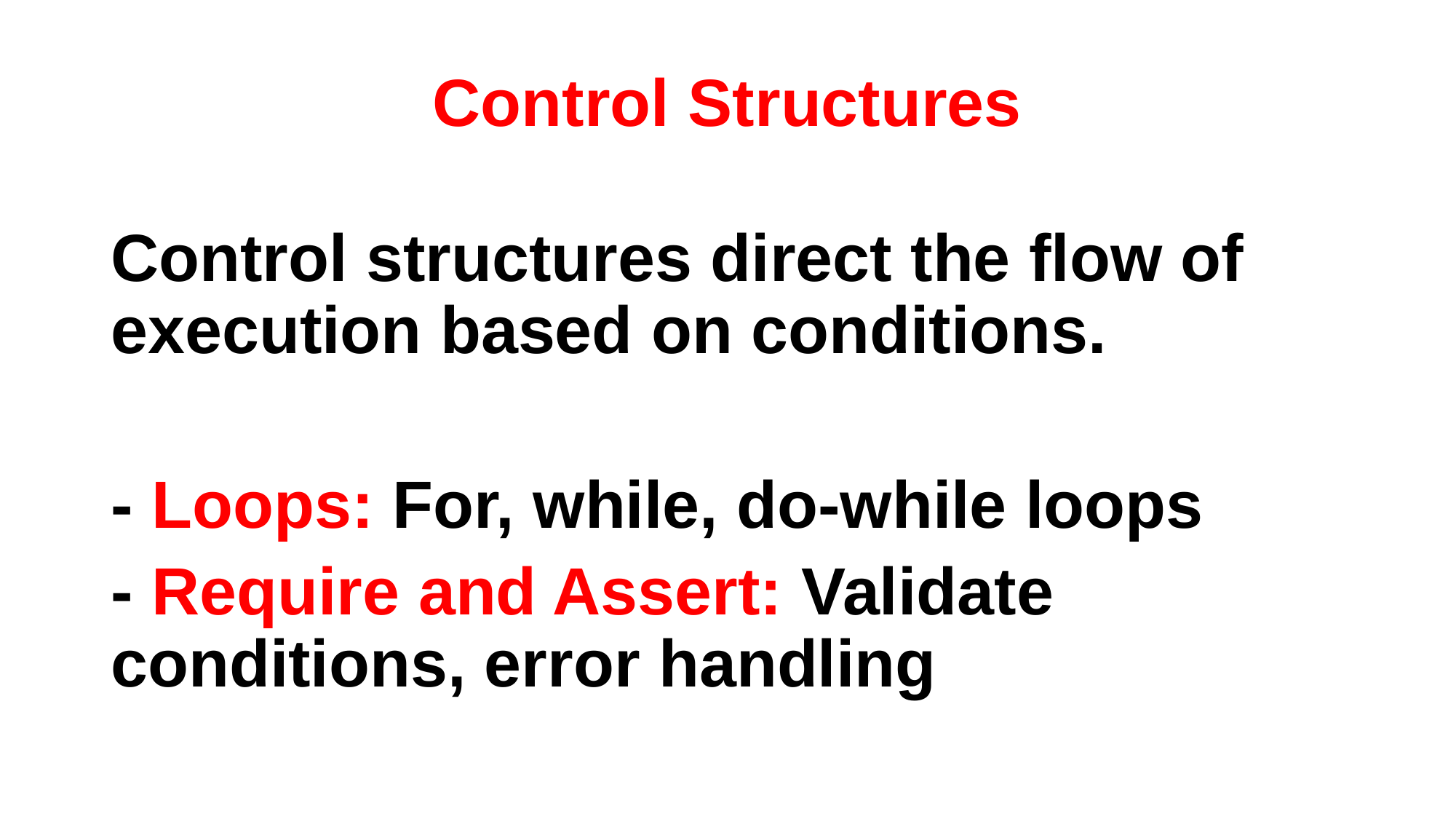

# Control Structures
Control structures direct the flow of execution based on conditions.

- Loops: For, while, do-while loops
- Require and Assert: Validate conditions, error handling